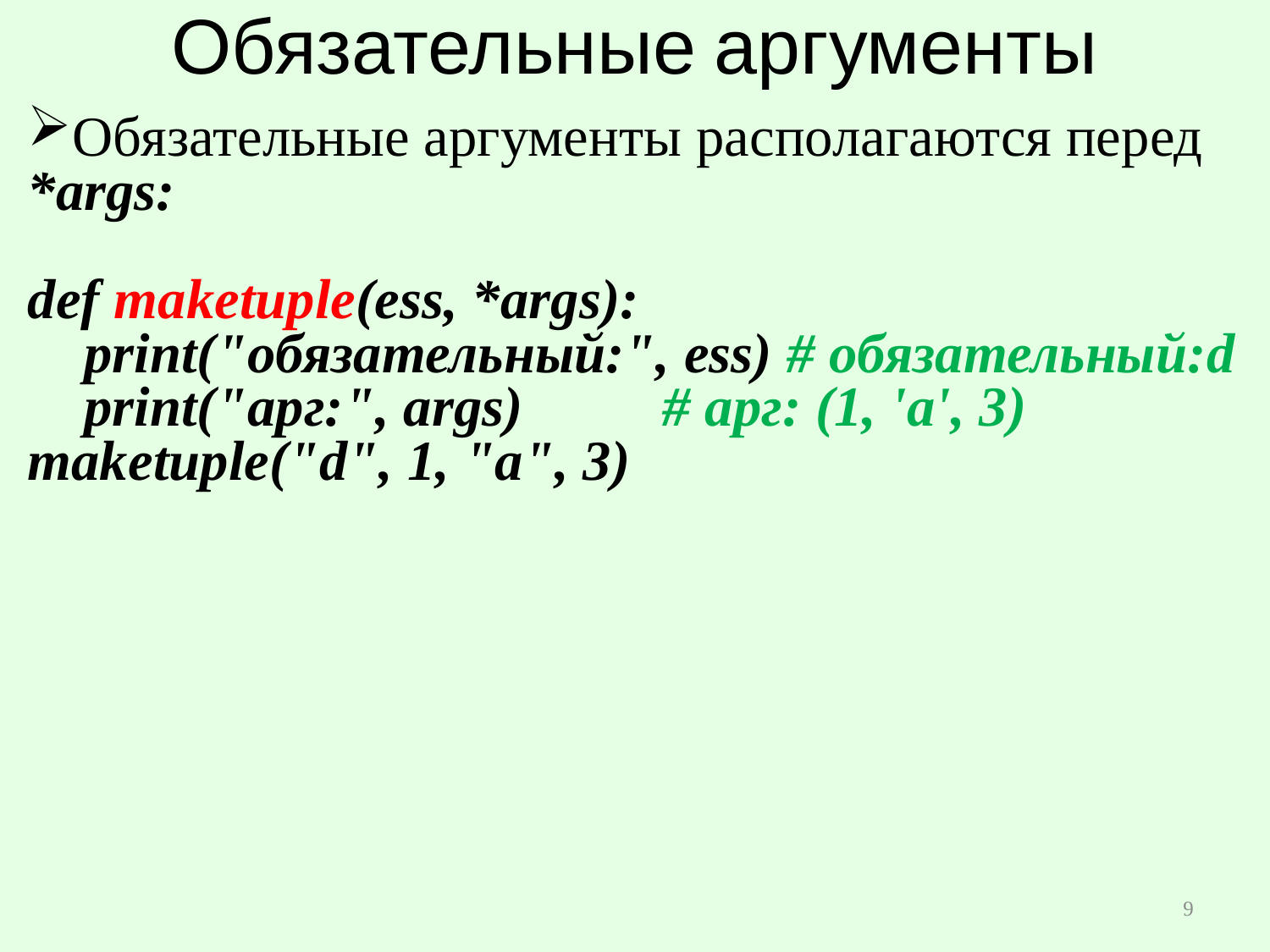

# Обязательные аргументы
Обязательные аргументы располагаются перед *args:

def maketuple(ess, *args):
    print("обязательный:", ess) # обязательный:d
    print("арг:", args) 	# арг: (1, 'a', 3)
maketuple("d", 1, "a", 3)

9